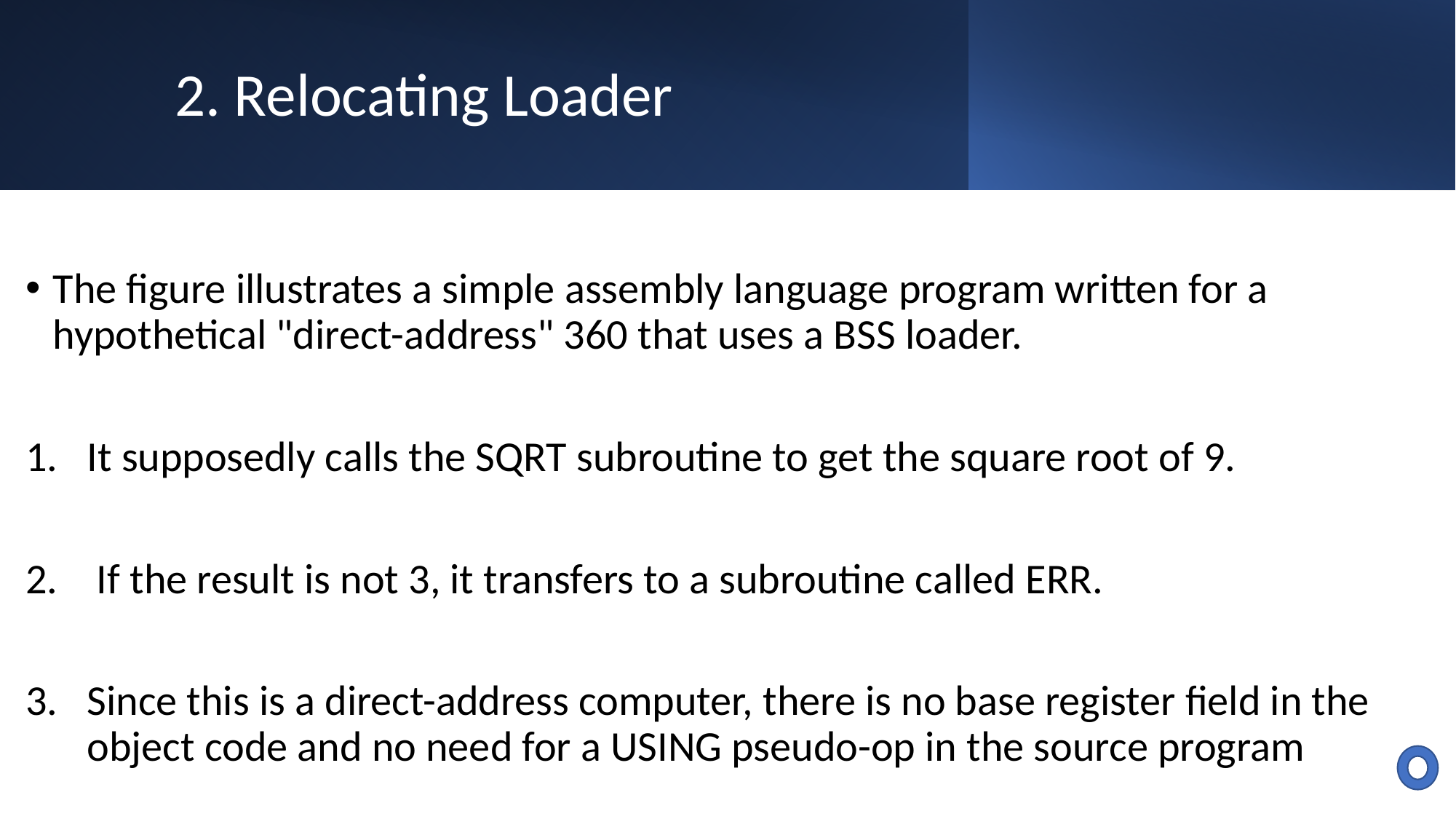

# 2. Relocating Loader

The figure illustrates a simple assembly language program written for a hypothetical "direct-address" 360 that uses a BSS loader.

It supposedly calls the SQRT subroutine to get the square root of 9.

 If the result is not 3, it transfers to a subroutine called ERR.

Since this is a direct-address computer, there is no base register field in the object code and no need for a USING pseudo-op in the source program

27